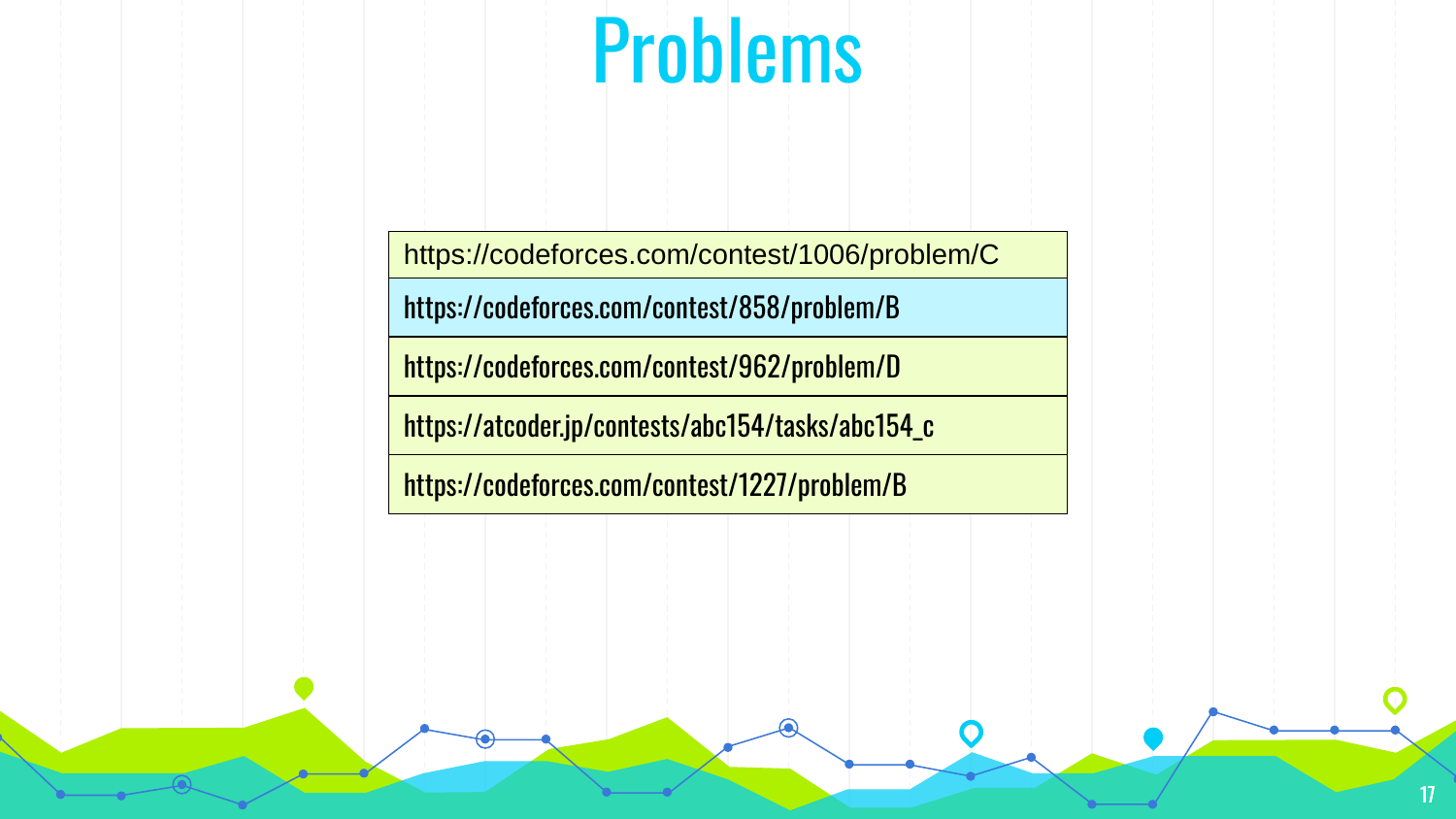

Problems
| https://codeforces.com/contest/1006/problem/C |
| --- |
| https://codeforces.com/contest/858/problem/B |
| https://codeforces.com/contest/962/problem/D |
| https://atcoder.jp/contests/abc154/tasks/abc154\_c |
| https://codeforces.com/contest/1227/problem/B |
17
17